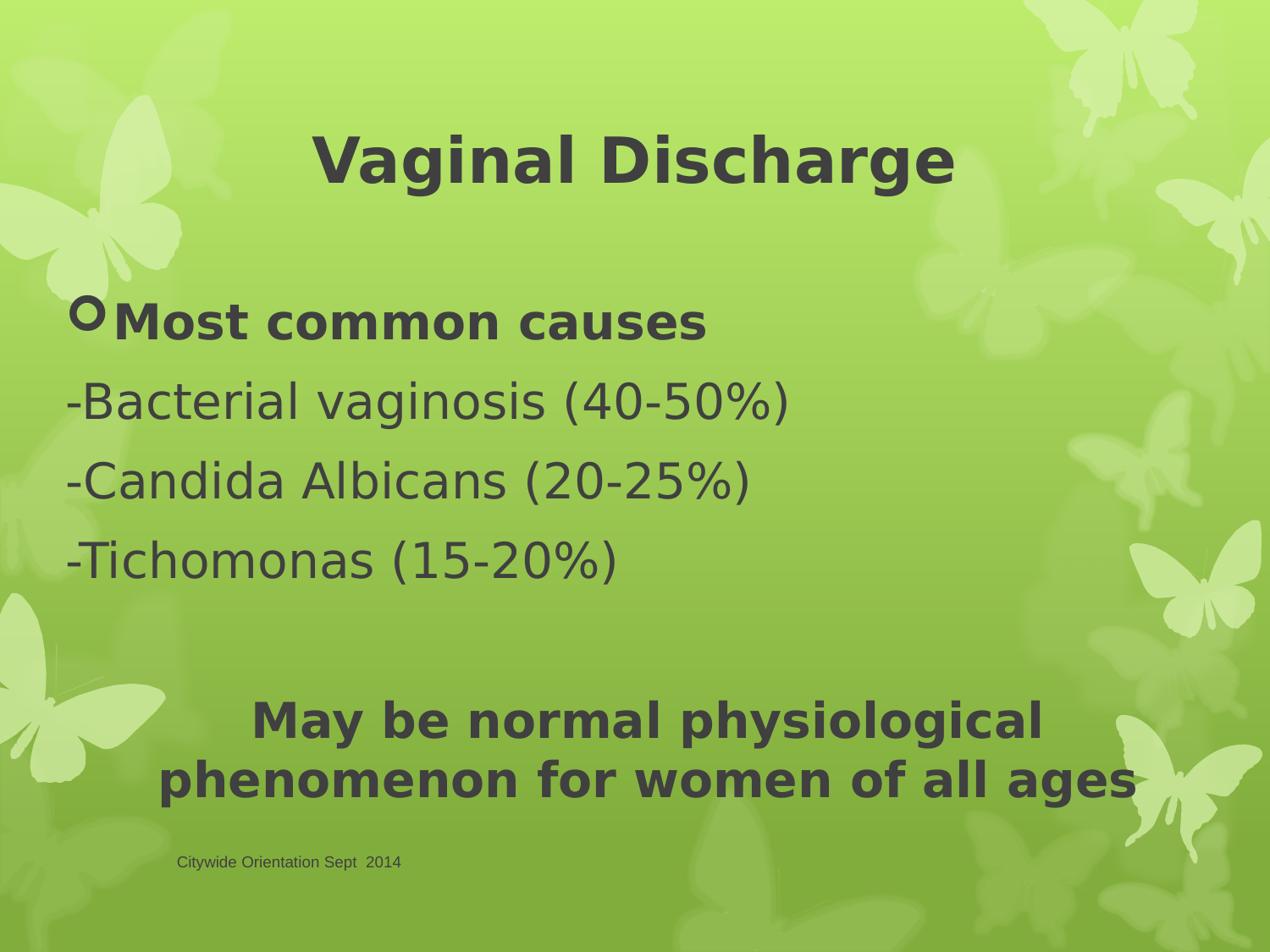

# Vaginal Discharge
Most common causes
-Bacterial vaginosis (40-50%)
-Candida Albicans (20-25%)
-Tichomonas (15-20%)

   May be normal physiological phenomenon for women of all ages
Citywide Orientation Sept  2014